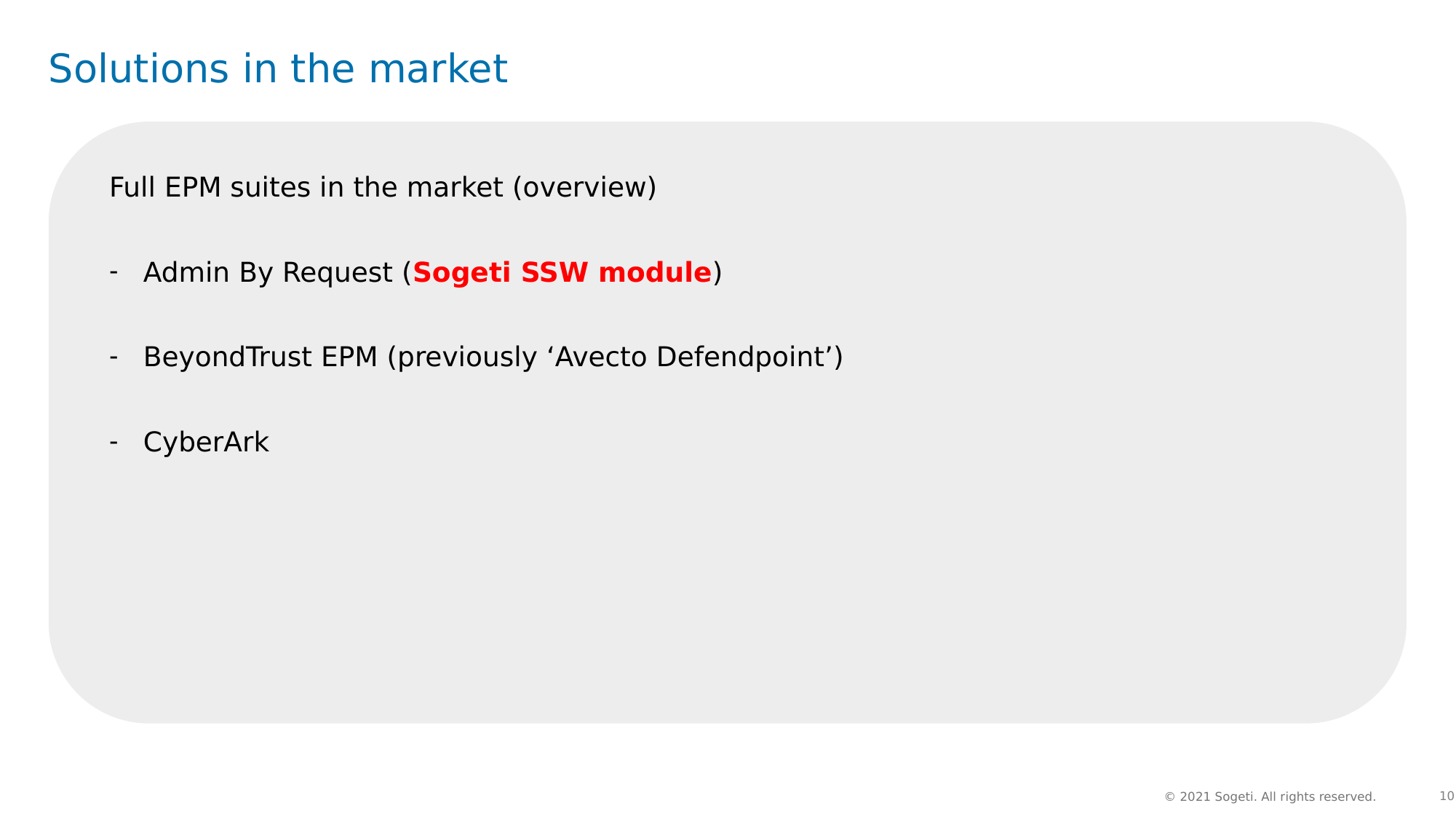

# Solutions in the market

Full EPM suites in the market (overview)

Admin By Request (Sogeti SSW module)

BeyondTrust EPM (previously ‘Avecto Defendpoint’)

CyberArk